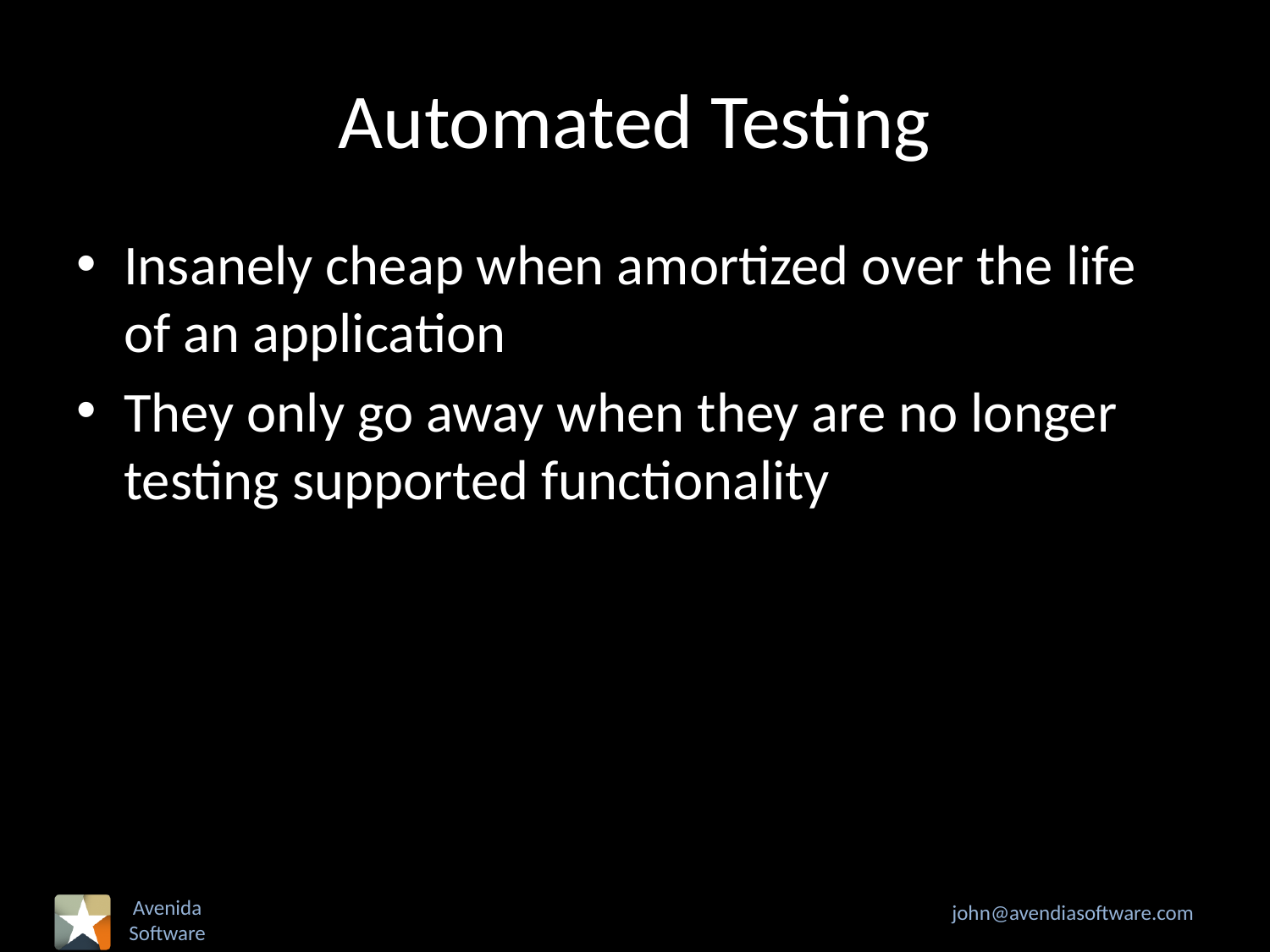

# Automated Testing
Insanely cheap when amortized over the life of an application
They only go away when they are no longer testing supported functionality